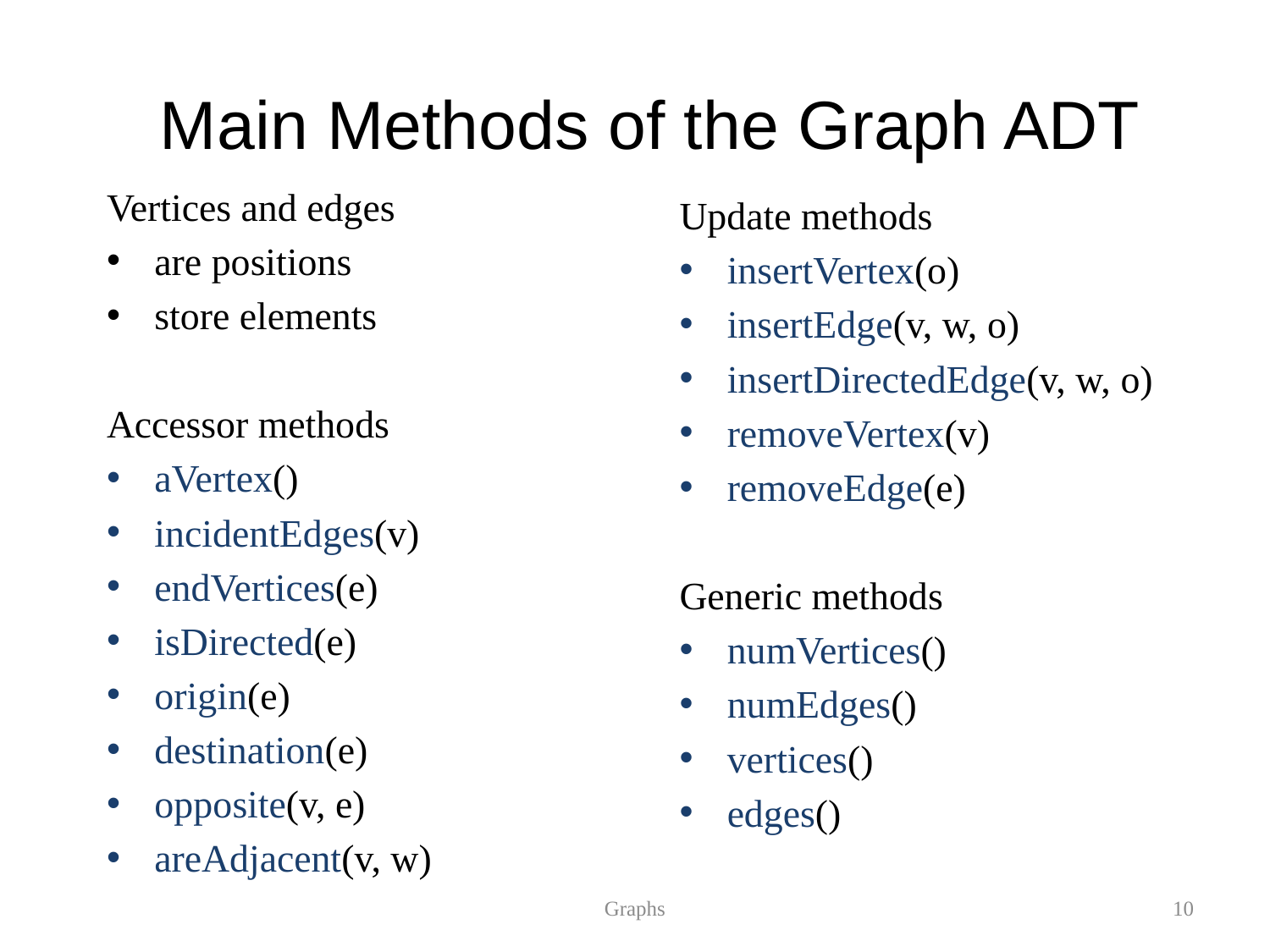

# Main Methods of the Graph ADT
Vertices and edges
are positions
store elements

Accessor methods
aVertex()
incidentEdges(v)
endVertices(e)
isDirected(e)
origin(e)
destination(e)
opposite(v, e)
areAdjacent(v, w)
Update methods
insertVertex(o)
insertEdge(v, w, o)
insertDirectedEdge(v, w, o)
removeVertex(v)
removeEdge(e)

Generic methods
numVertices()
numEdges()
vertices()
edges()
Graphs
10